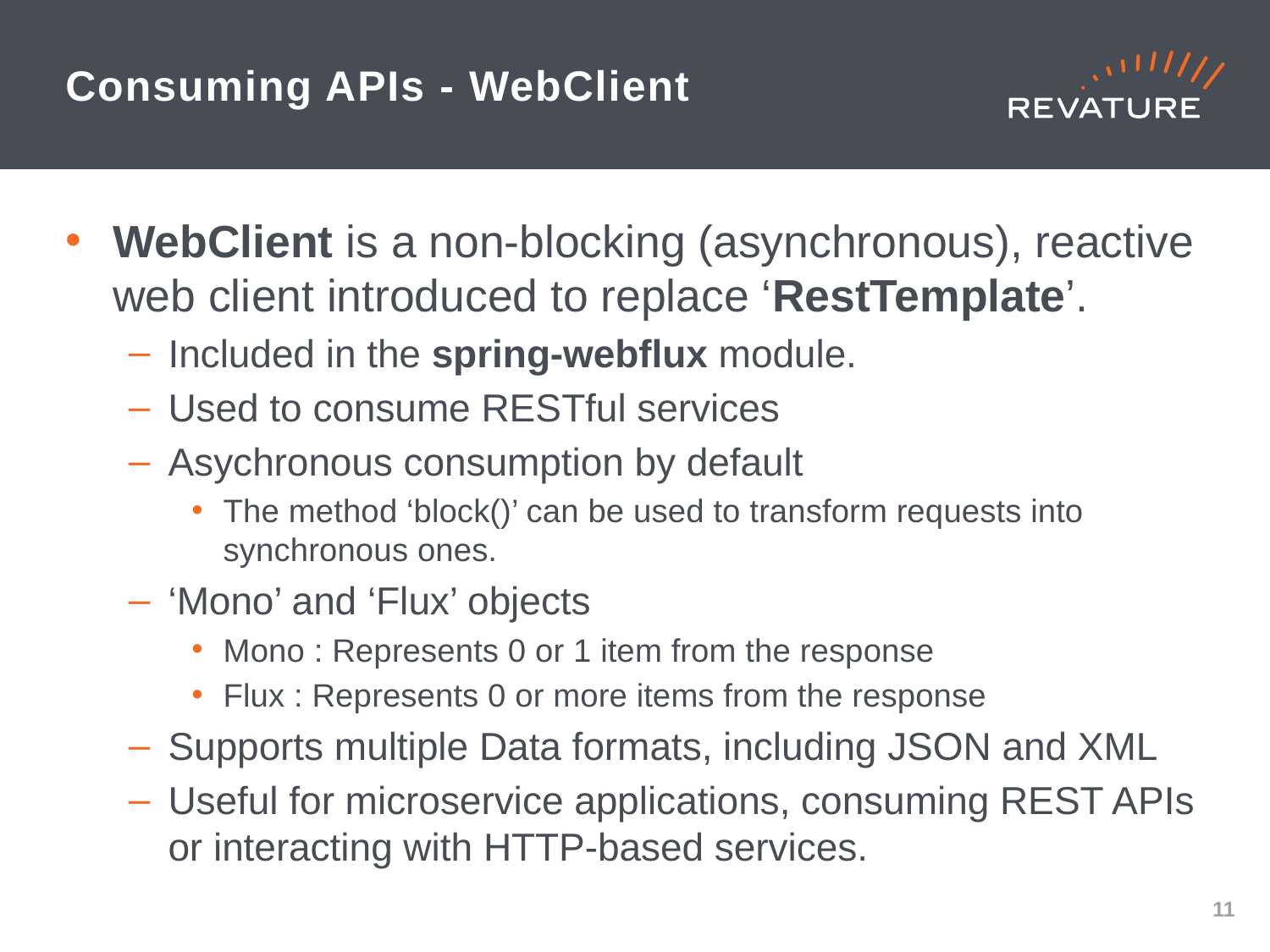

# Consuming APIs - WebClient
WebClient is a non-blocking (asynchronous), reactive web client introduced to replace ‘RestTemplate’.
Included in the spring-webflux module.
Used to consume RESTful services
Asychronous consumption by default
The method ‘block()’ can be used to transform requests into synchronous ones.
‘Mono’ and ‘Flux’ objects
Mono : Represents 0 or 1 item from the response
Flux : Represents 0 or more items from the response
Supports multiple Data formats, including JSON and XML
Useful for microservice applications, consuming REST APIs or interacting with HTTP-based services.
11